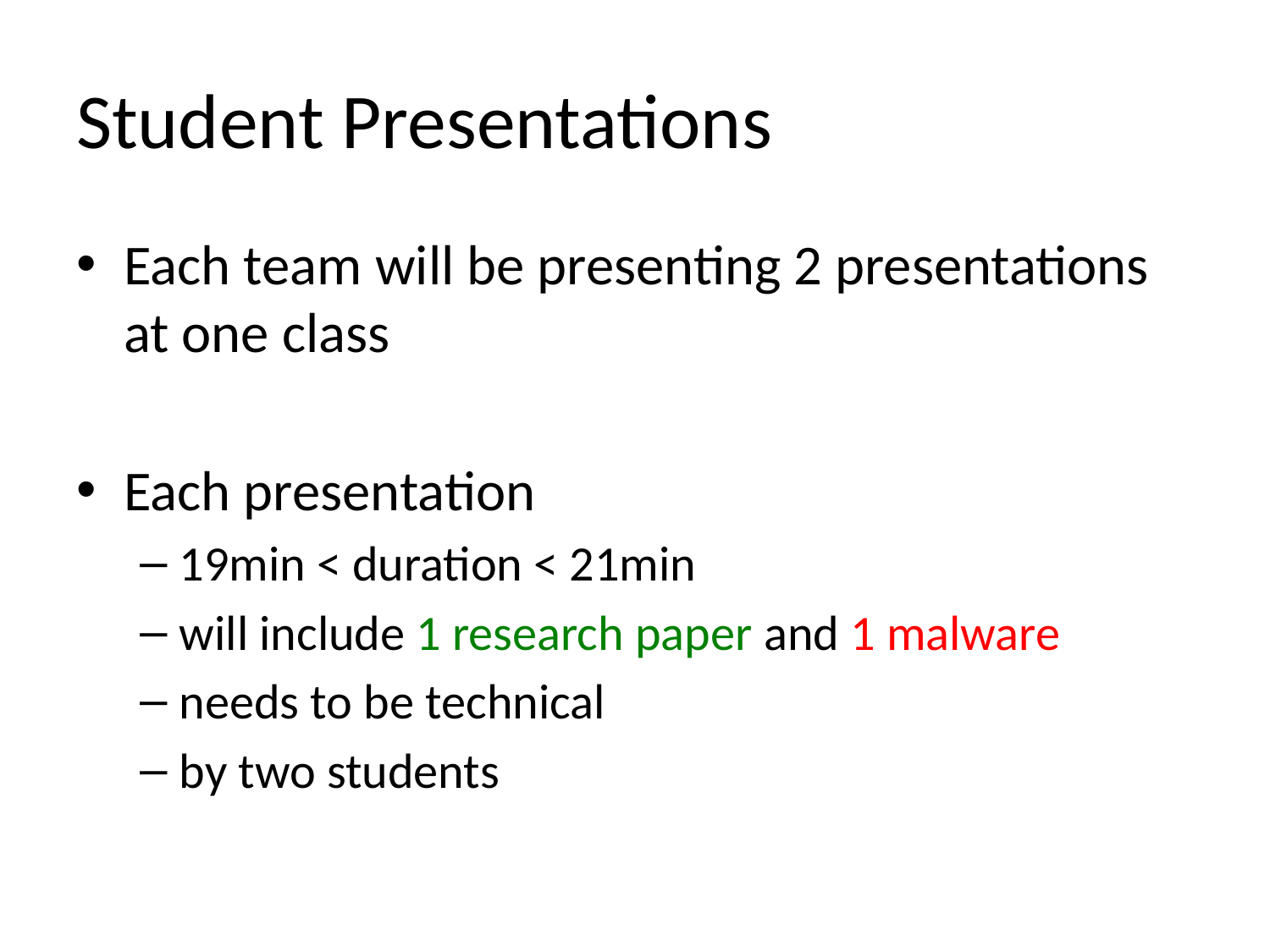

# Student Presentations
Each team will be presenting 2 presentations at one class

Each presentation
19min < duration < 21min
will include 1 research paper and 1 malware
needs to be technical
by two students